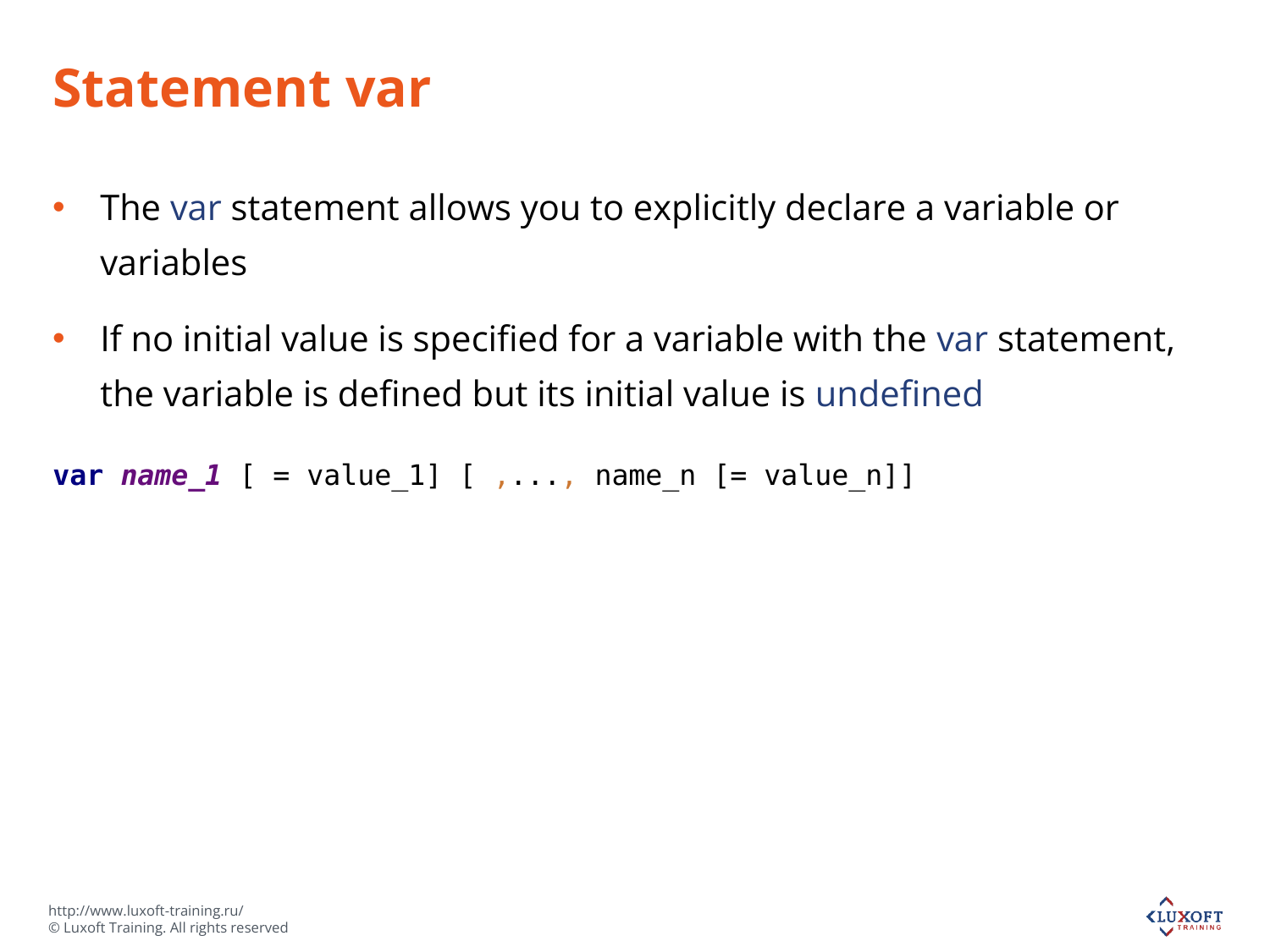

# Statement var
The var statement allows you to explicitly declare a variable or variables
If no initial value is specified for a variable with the var statement, the variable is defined but its initial value is undefined

var name_1 [ = value_1] [ ,..., name_n [= value_n]]